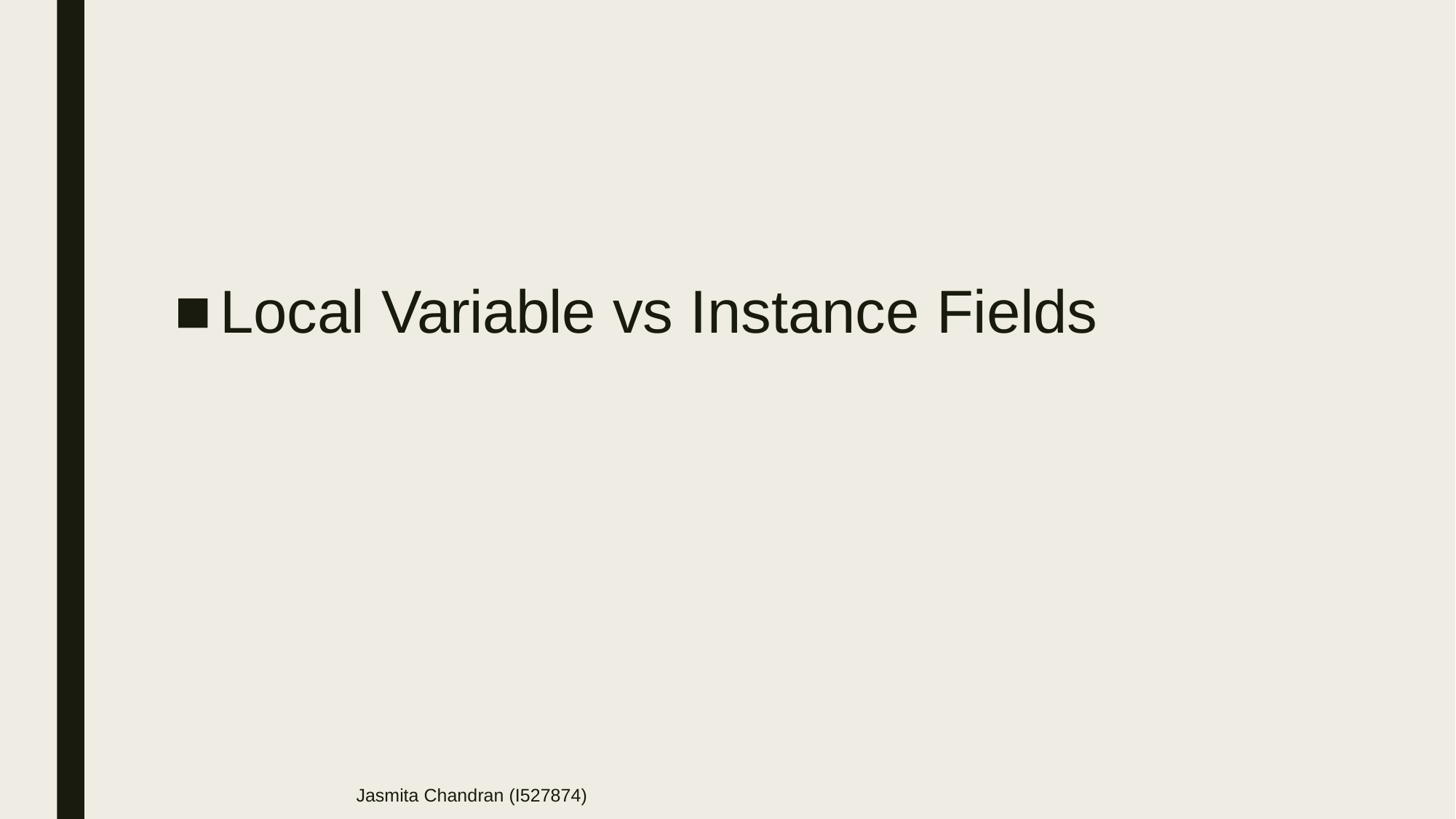

Local Variable vs Instance Fields

Jasmita Chandran (I527874)